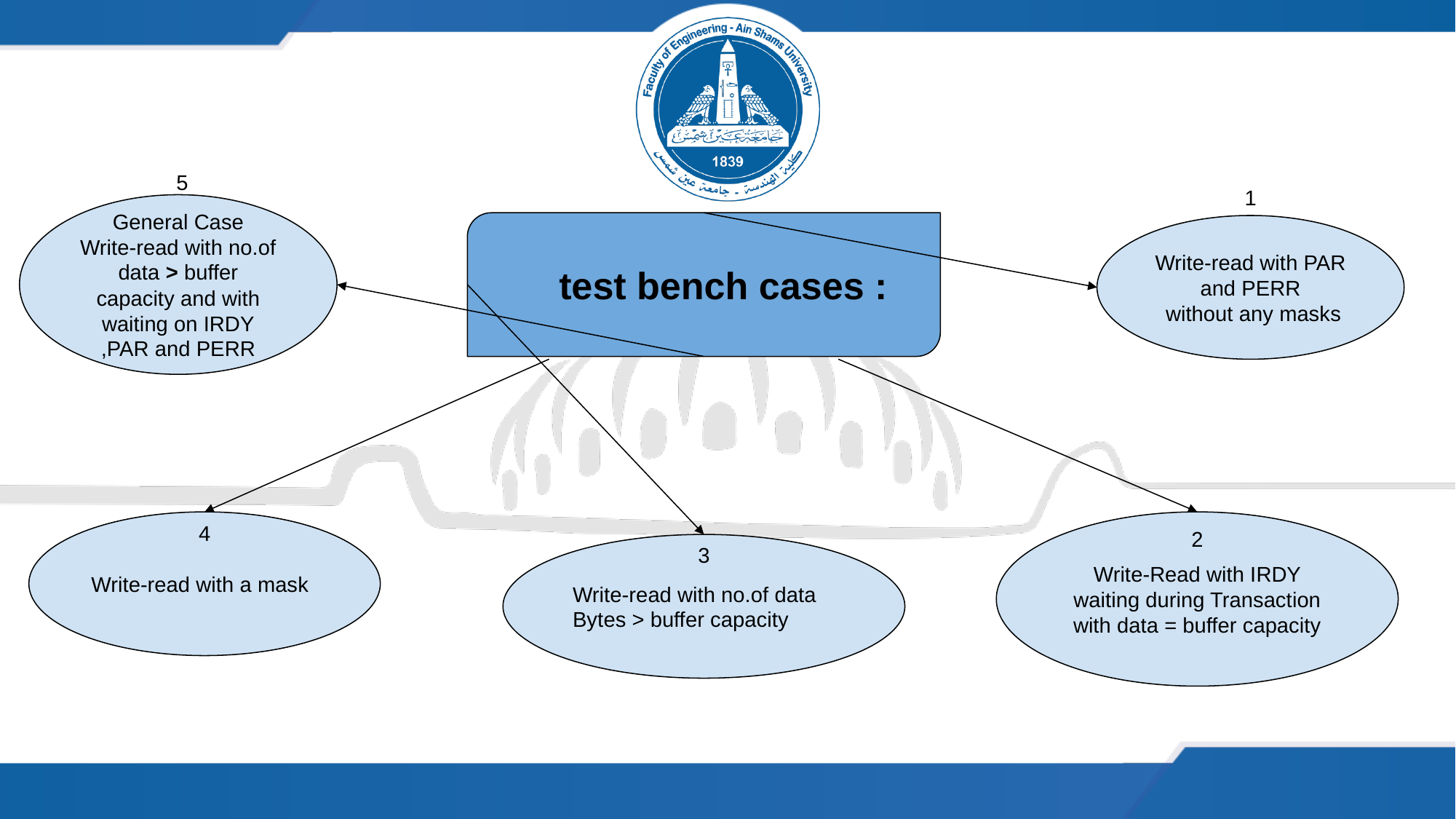

5
1
General Case
Write-read with no.of data > buffer capacity and with waiting on IRDY
,PAR and PERR
       test bench cases :
Write-read with PAR and PERR
 without any masks
Write-read with a mask
Write-Read with IRDY waiting during Transaction with data = buffer capacity
4
2
Write-read with no.of data Bytes > buffer capacity
3